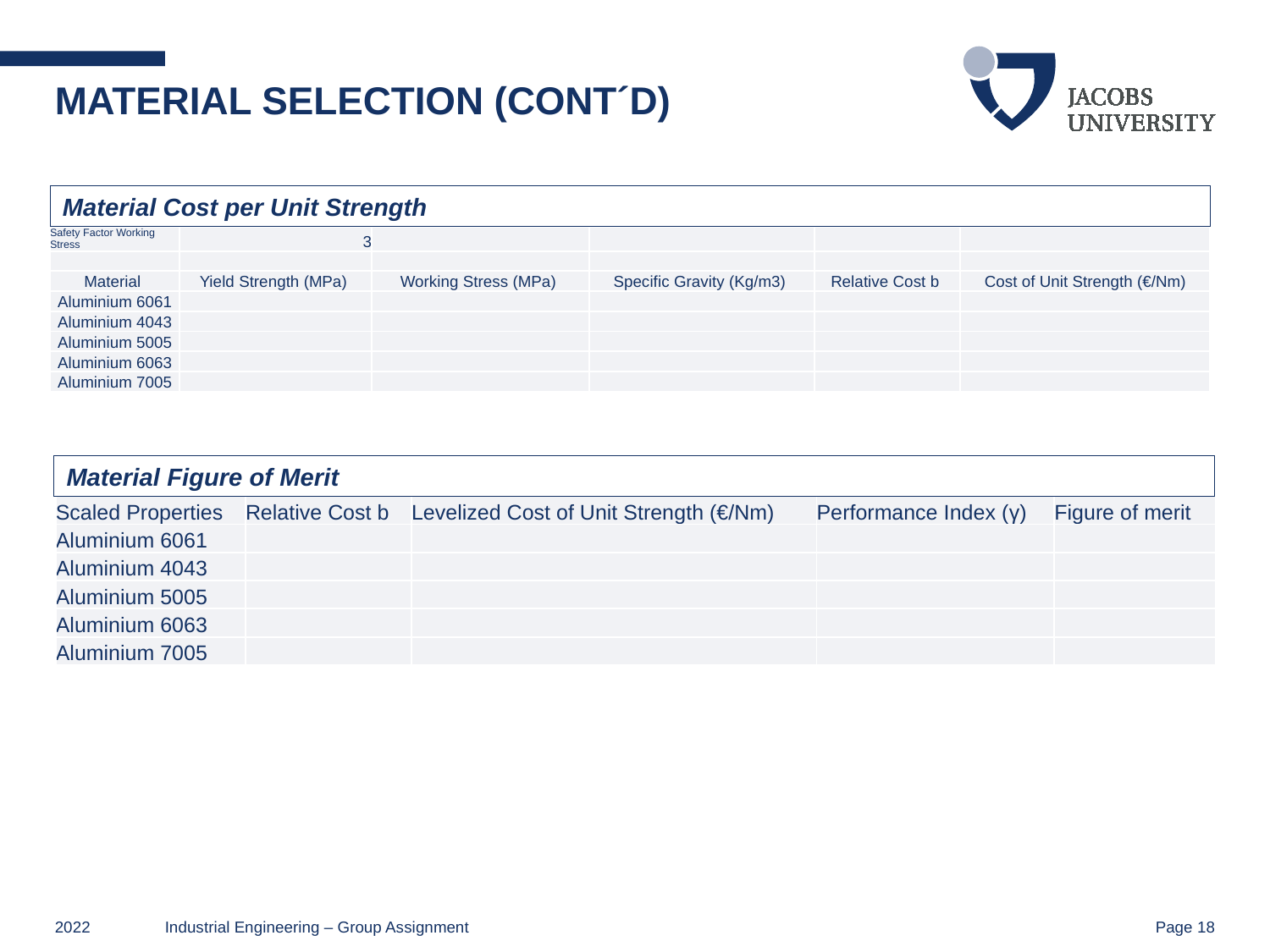

# Material Selection (Cont´d)
Material Cost per Unit Strength
| Safety Factor Working Stress | 3 |  |  |  |  |
| --- | --- | --- | --- | --- | --- |
|  |  |  |  |  |  |
| Material | Yield Strength (MPa) | Working Stress (MPa) | Specific Gravity (Kg/m3) | Relative Cost b | Cost of Unit Strength (€/Nm) |
| Aluminium 6061 |  |  |  |  |  |
| Aluminium 4043 |  |  |  |  |  |
| Aluminium 5005 |  |  |  |  |  |
| Aluminium 6063 |  |  |  |  |  |
| Aluminium 7005 |  |  |  |  |  |
Material Figure of Merit
| Scaled Properties | Relative Cost b | Levelized Cost of Unit Strength (€/Nm) | Performance Index (γ) | Figure of merit |
| --- | --- | --- | --- | --- |
| Aluminium 6061 |  |  |  |  |
| Aluminium 4043 |  |  |  |  |
| Aluminium 5005 |  |  |  |  |
| Aluminium 6063 |  |  |  |  |
| Aluminium 7005 |  |  |  |  |
2022
Industrial Engineering – Group Assignment